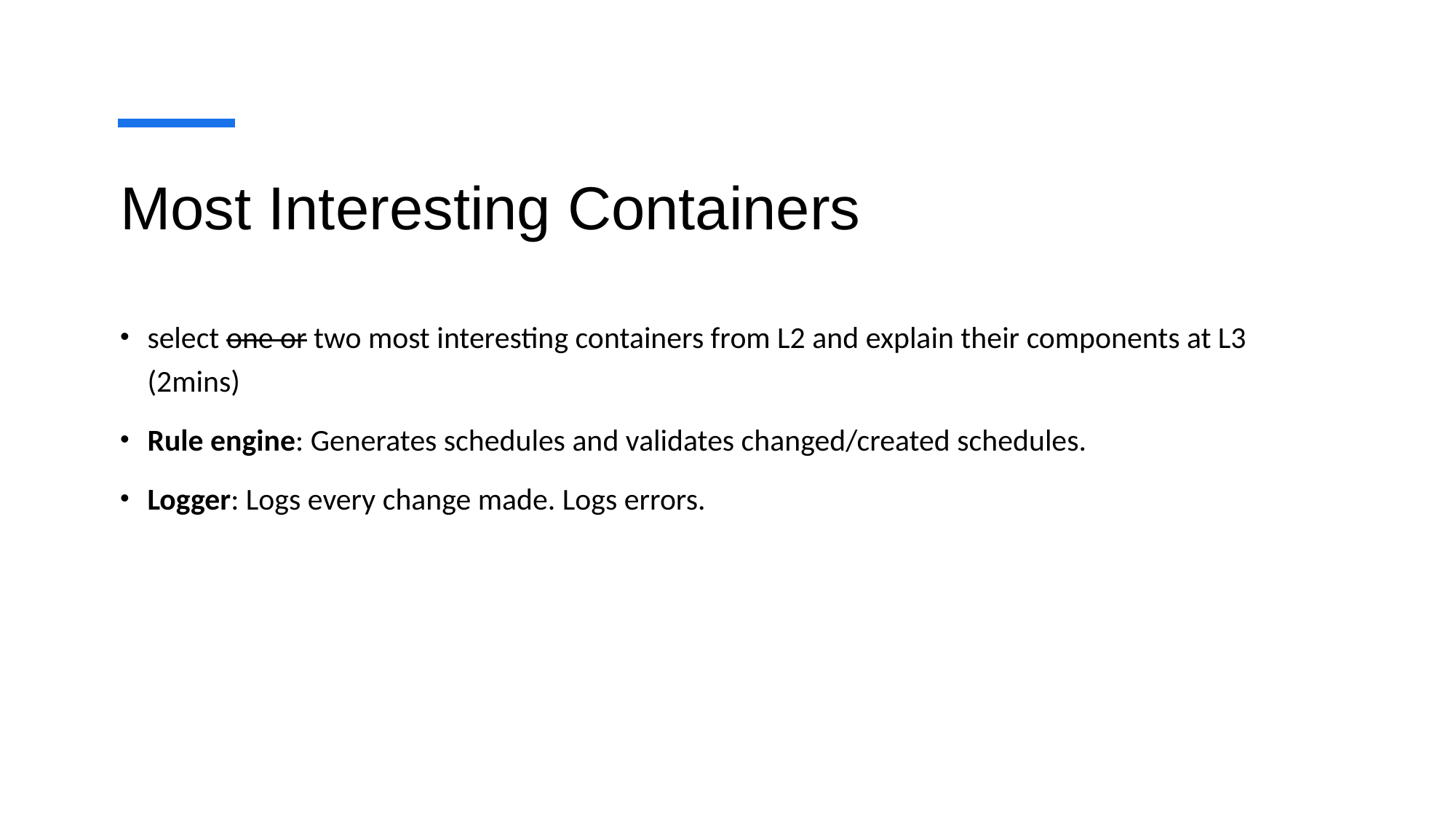

# Most Interesting Containers
select one or two most interesting containers from L2 and explain their components at L3 (2mins)
Rule engine: Generates schedules and validates changed/created schedules.
Logger: Logs every change made. Logs errors.